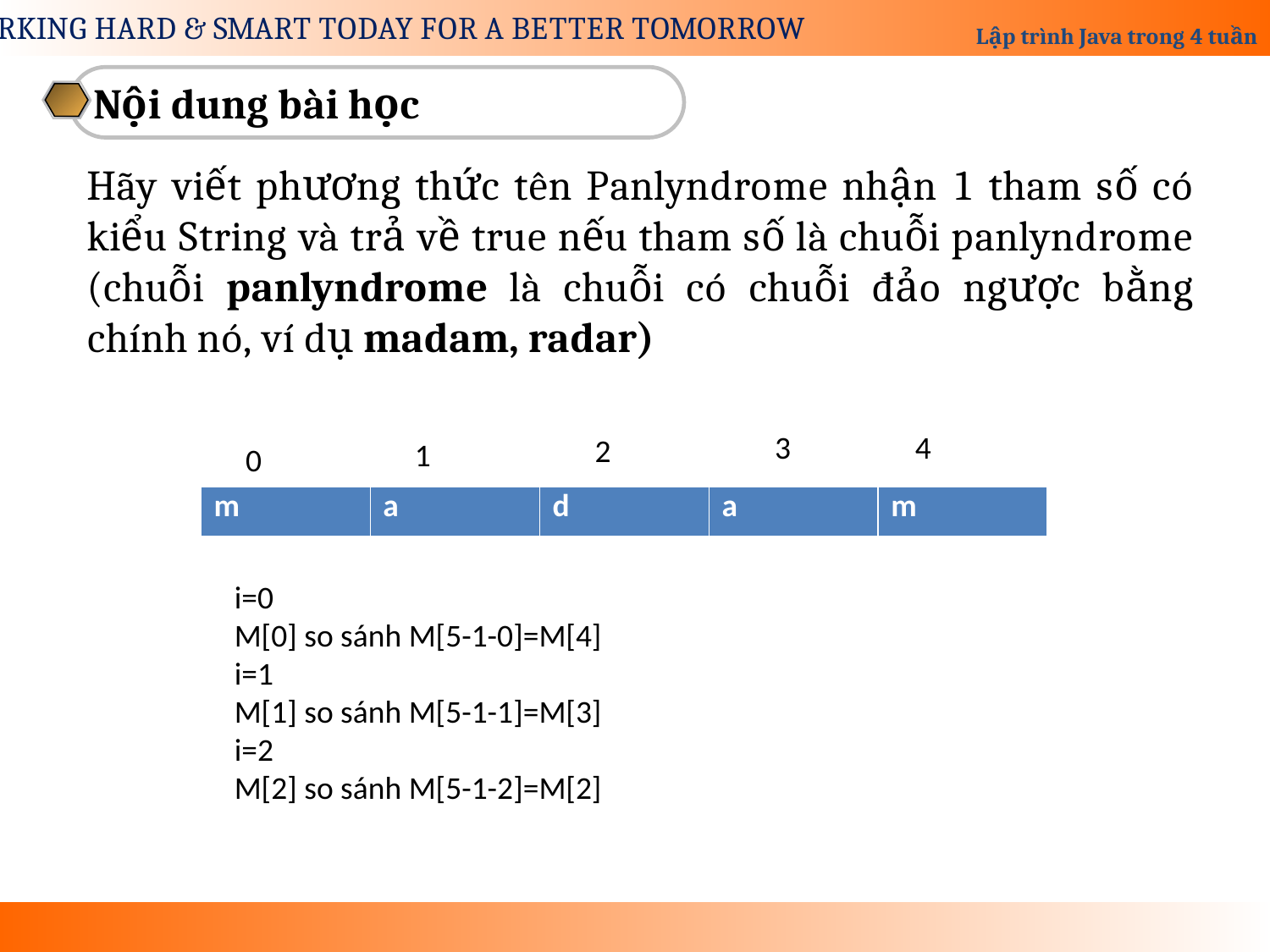

Nội dung bài học

Hãy viết phương thức tên Panlyndrome nhận 1 tham số có kiểu String và trả về true nếu tham số là chuỗi panlyndrome (chuỗi panlyndrome là chuỗi có chuỗi đảo ngược bằng chính nó, ví dụ madam, radar)
4
3
2
1
0
| m | a | d | a | m |
| --- | --- | --- | --- | --- |
i=0
M[0] so sánh M[5-1-0]=M[4]
i=1
M[1] so sánh M[5-1-1]=M[3]
i=2
M[2] so sánh M[5-1-2]=M[2]